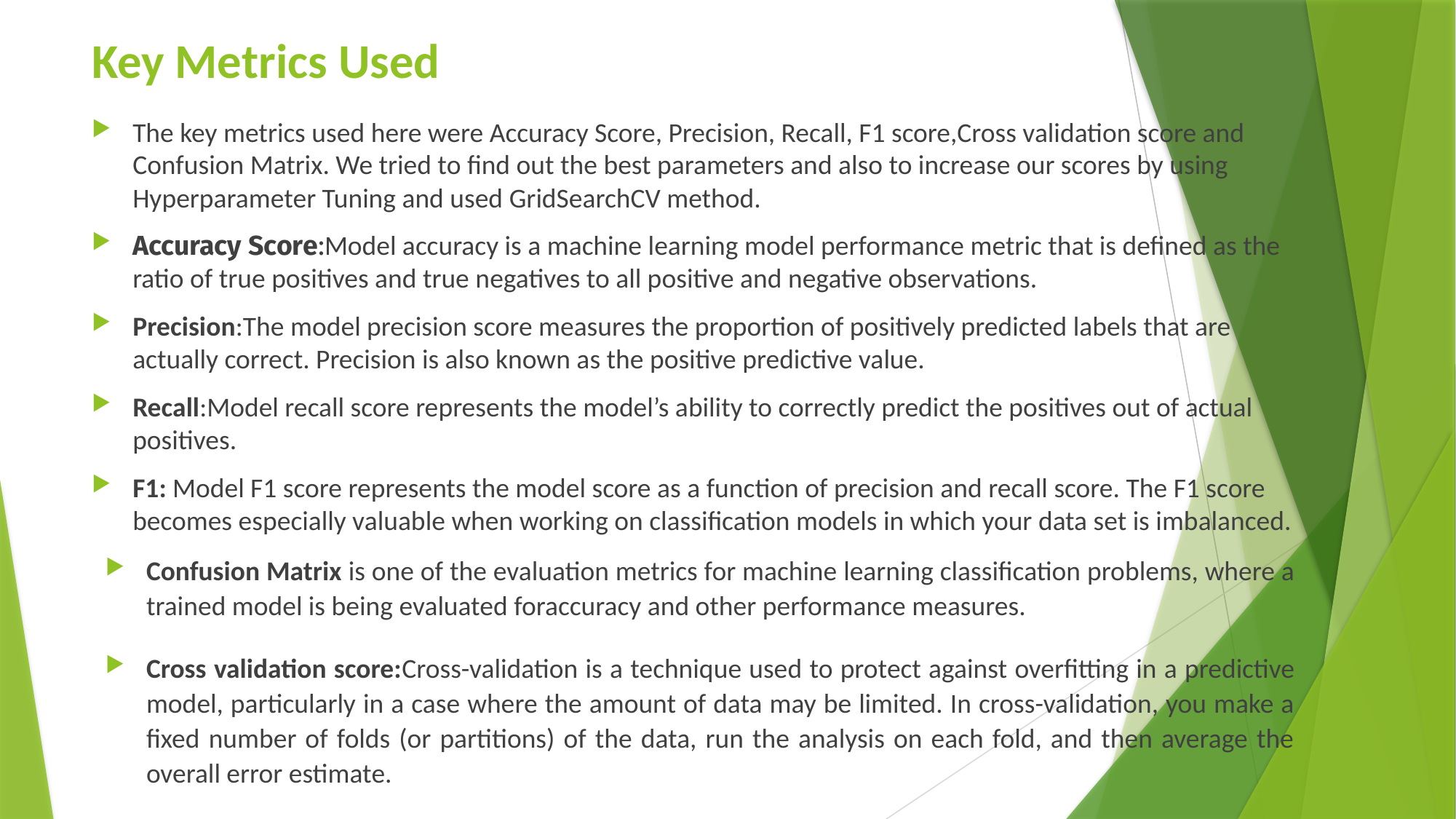

# Key Metrics Used
The key metrics used here were Accuracy Score, Precision, Recall, F1 score,Cross validation score and Confusion Matrix. We tried to find out the best parameters and also to increase our scores by using Hyperparameter Tuning and used GridSearchCV method.
Accuracy Score:Model accuracy is a machine learning model performance metric that is defined as the ratio of true positives and true negatives to all positive and negative observations.
Precision:The model precision score measures the proportion of positively predicted labels that are actually correct. Precision is also known as the positive predictive value.
Recall:Model recall score represents the model’s ability to correctly predict the positives out of actual positives.
F1: Model F1 score represents the model score as a function of precision and recall score. The F1 score becomes especially valuable when working on classification models in which your data set is imbalanced.
Confusion Matrix is one of the evaluation metrics for machine learning classification problems, where a trained model is being evaluated foraccuracy and other performance measures.
Cross validation score:Cross-validation is a technique used to protect against overfitting in a predictive model, particularly in a case where the amount of data may be limited. In cross-validation, you make a fixed number of folds (or partitions) of the data, run the analysis on each fold, and then average the overall error estimate.